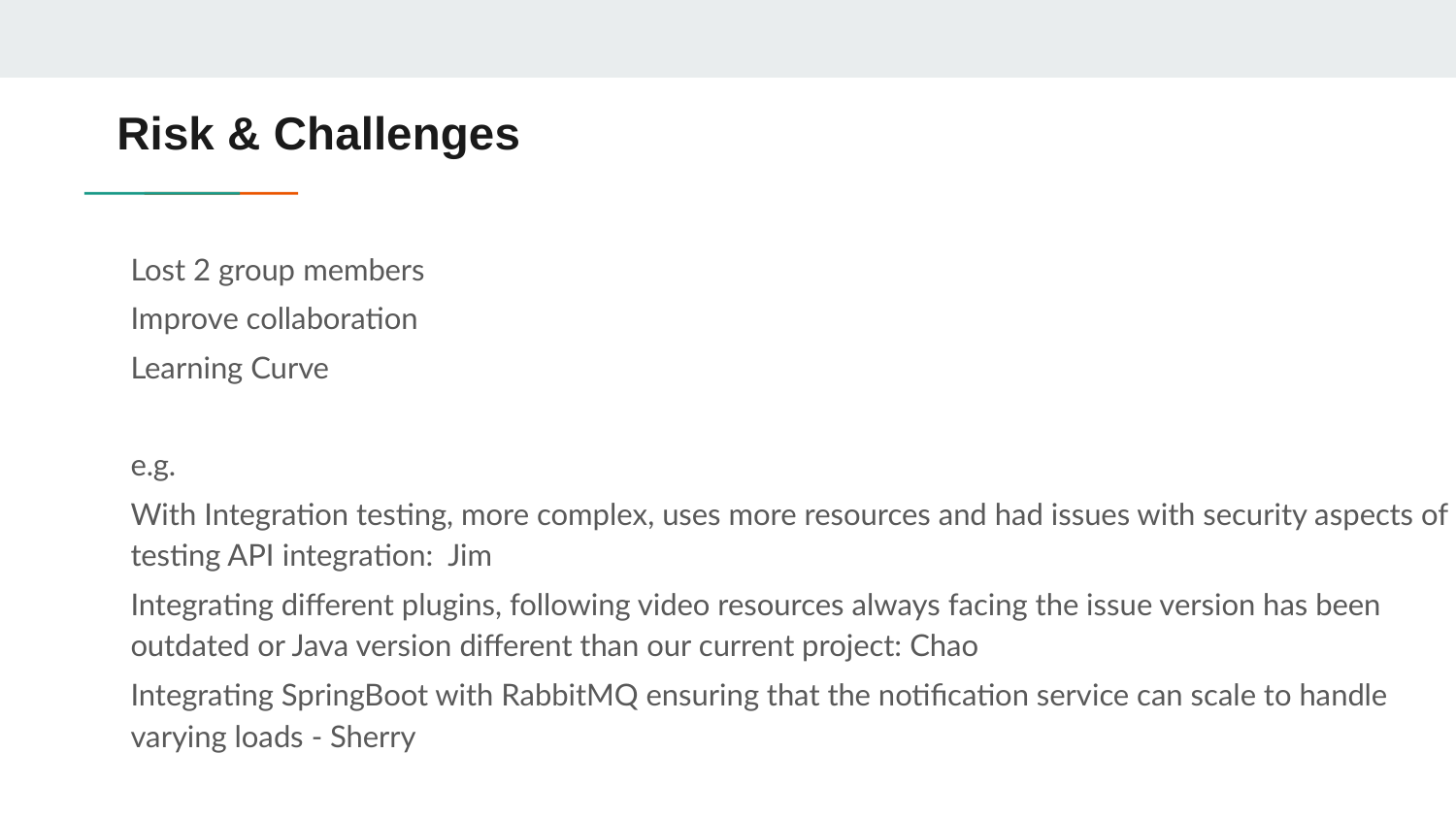

# Risk & Challenges
Lost 2 group members
Improve collaboration
Learning Curve

e.g.
With Integration testing, more complex, uses more resources and had issues with security aspects of testing API integration:  Jim
Integrating different plugins, following video resources always facing the issue version has been outdated or Java version different than our current project: Chao
Integrating SpringBoot with RabbitMQ ensuring that the notification service can scale to handle varying loads - Sherry